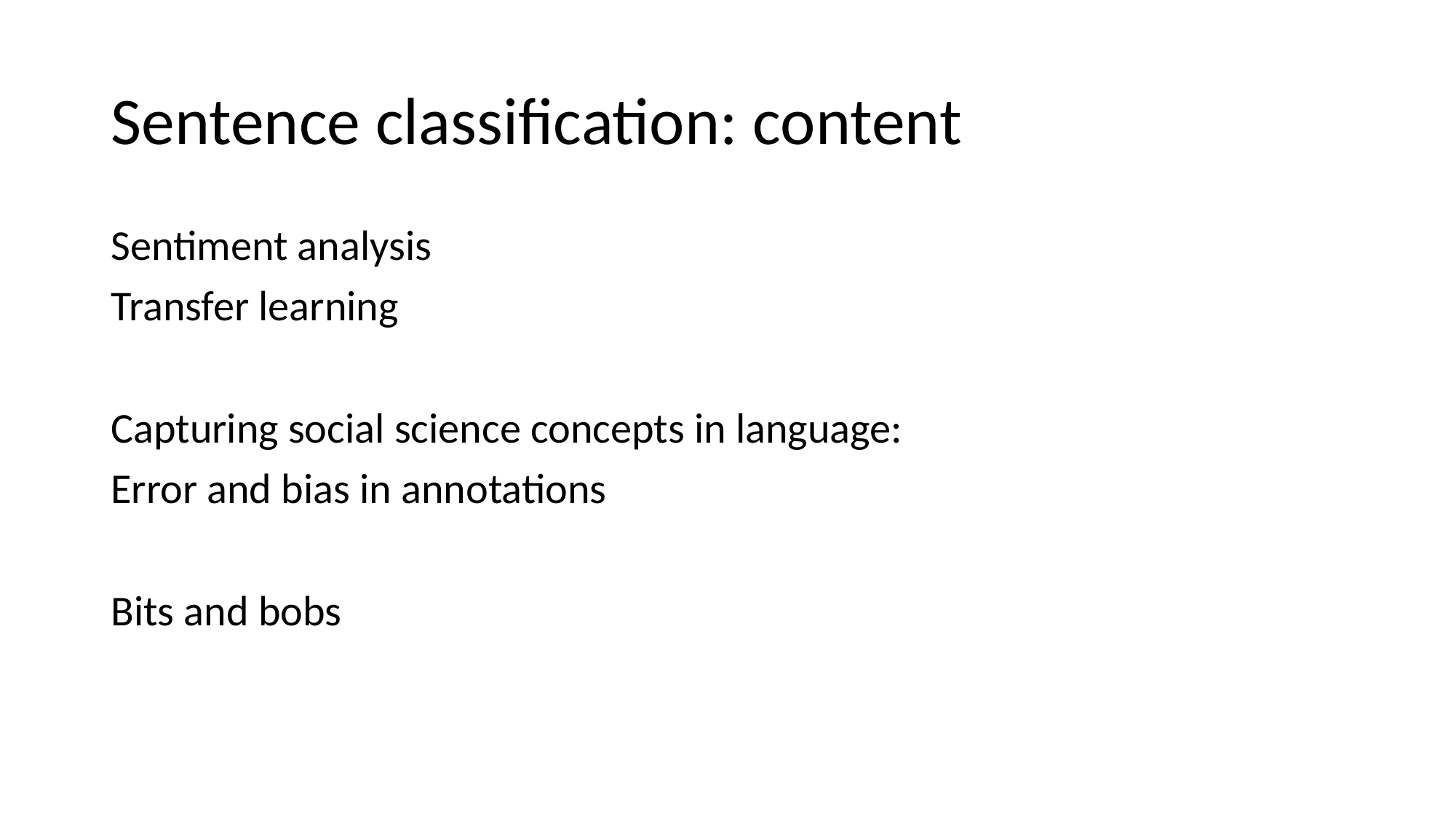

# Sentence classification: content
Sentiment analysis
Transfer learning

Capturing social science concepts in language:
Error and bias in annotations

Bits and bobs